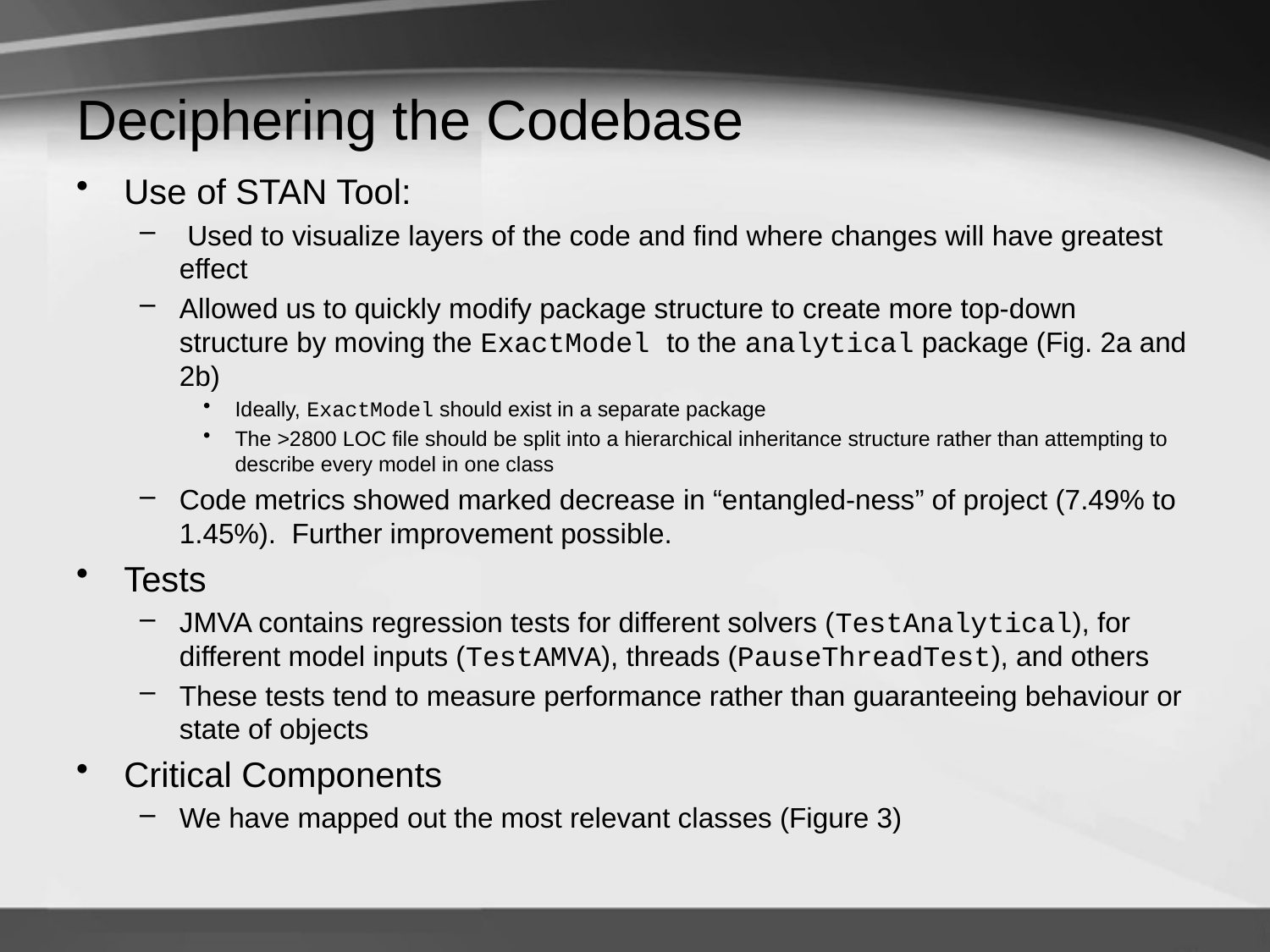

# Deciphering the Codebase
Use of STAN Tool:
 Used to visualize layers of the code and find where changes will have greatest effect
Allowed us to quickly modify package structure to create more top-down structure by moving the ExactModel to the analytical package (Fig. 2a and 2b)
Ideally, ExactModel should exist in a separate package
The >2800 LOC file should be split into a hierarchical inheritance structure rather than attempting to describe every model in one class
Code metrics showed marked decrease in “entangled-ness” of project (7.49% to 1.45%).  Further improvement possible.
Tests
JMVA contains regression tests for different solvers (TestAnalytical), for different model inputs (TestAMVA), threads (PauseThreadTest), and others
These tests tend to measure performance rather than guaranteeing behaviour or state of objects
Critical Components
We have mapped out the most relevant classes (Figure 3)